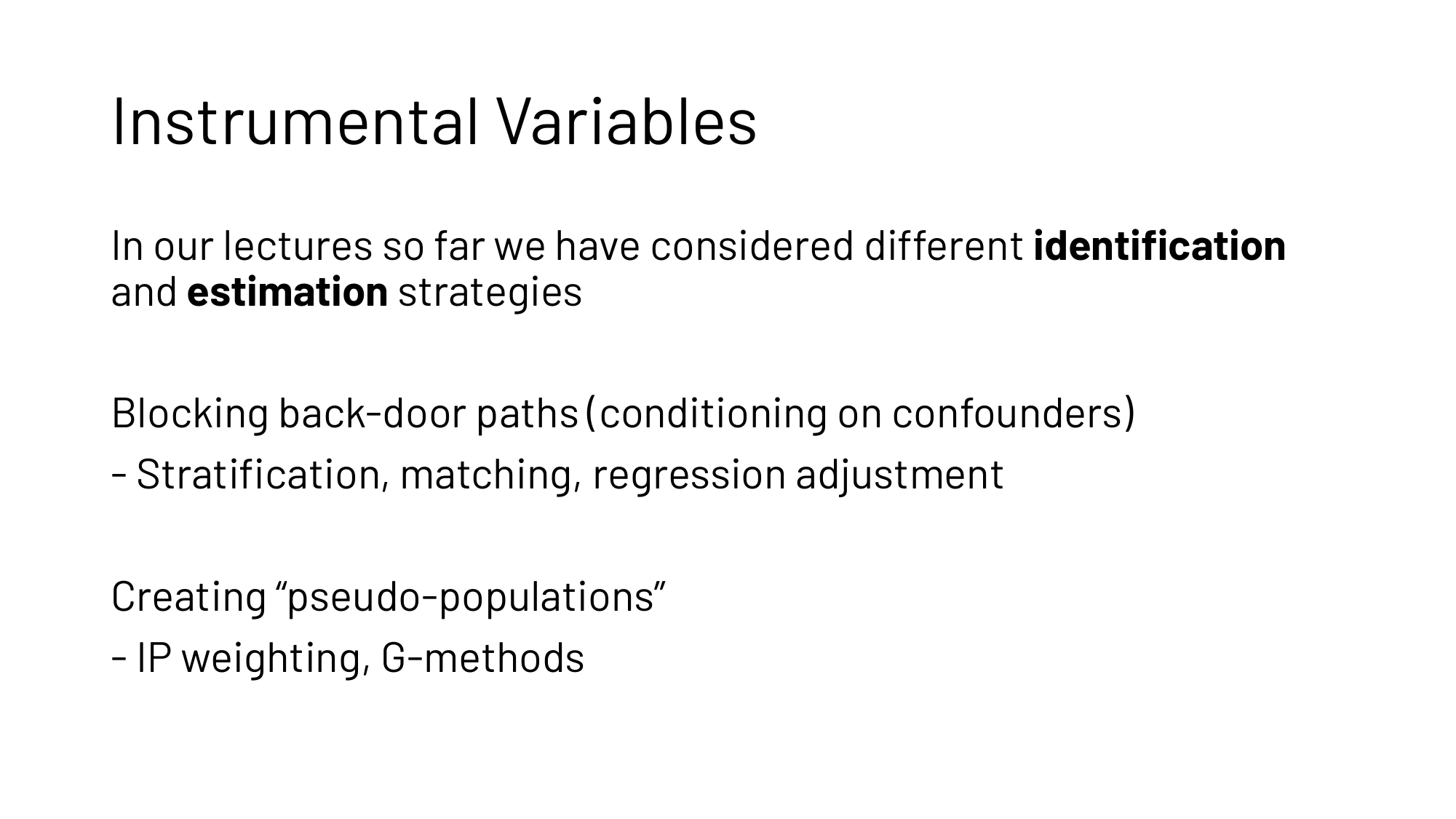

# Instrumental Variables
In our lectures so far we have considered different identification and estimation strategies

Blocking back-door paths (conditioning on confounders)
- Stratification, matching, regression adjustment

Creating “pseudo-populations”
- IP weighting, G-methods